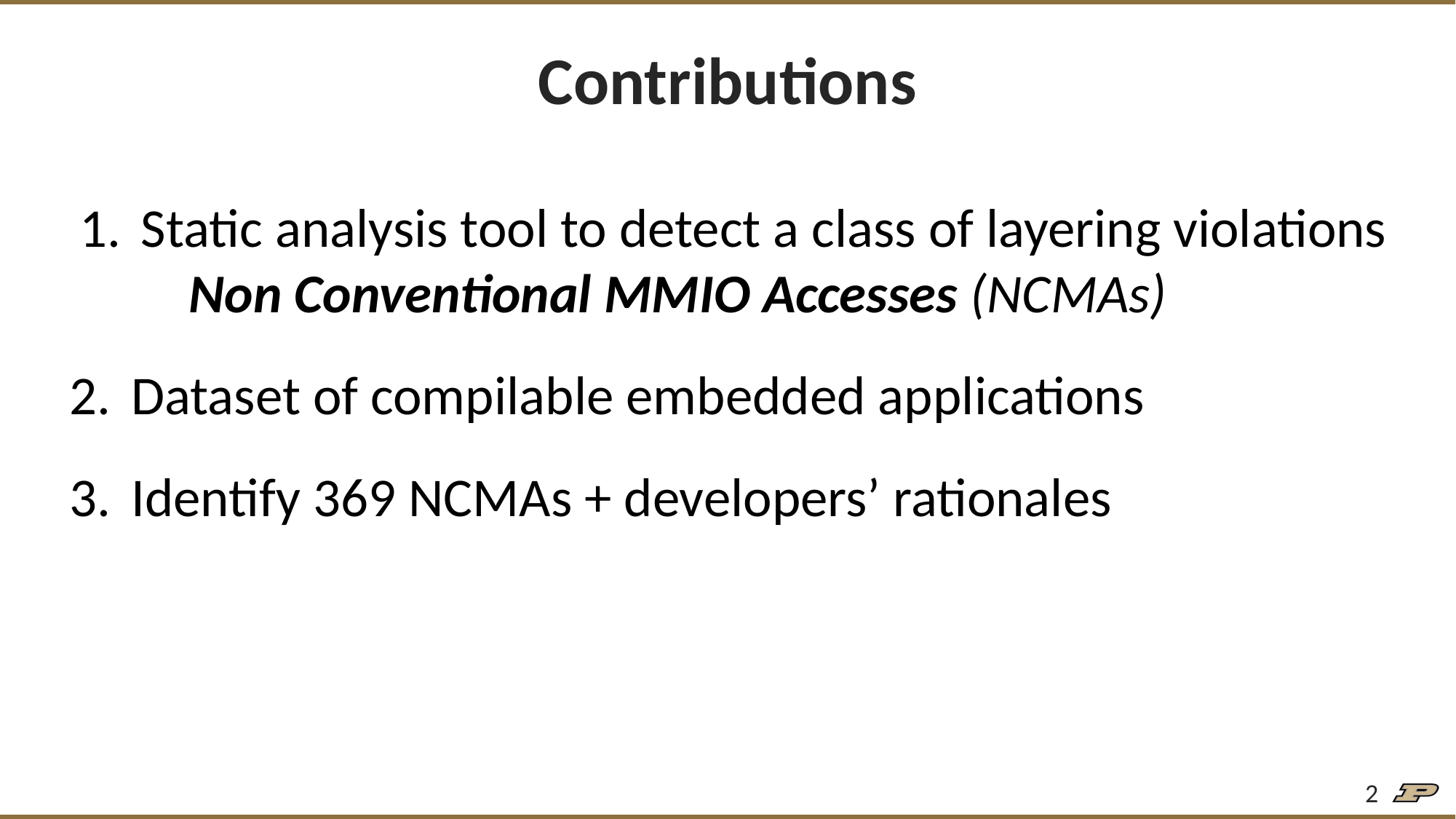

# Contributions

Static analysis tool to detect a class of layering violations
Non Conventional MMIO Accesses (NCMAs)
Dataset of compilable embedded applications
Identify 369 NCMAs + developers’ rationales
2